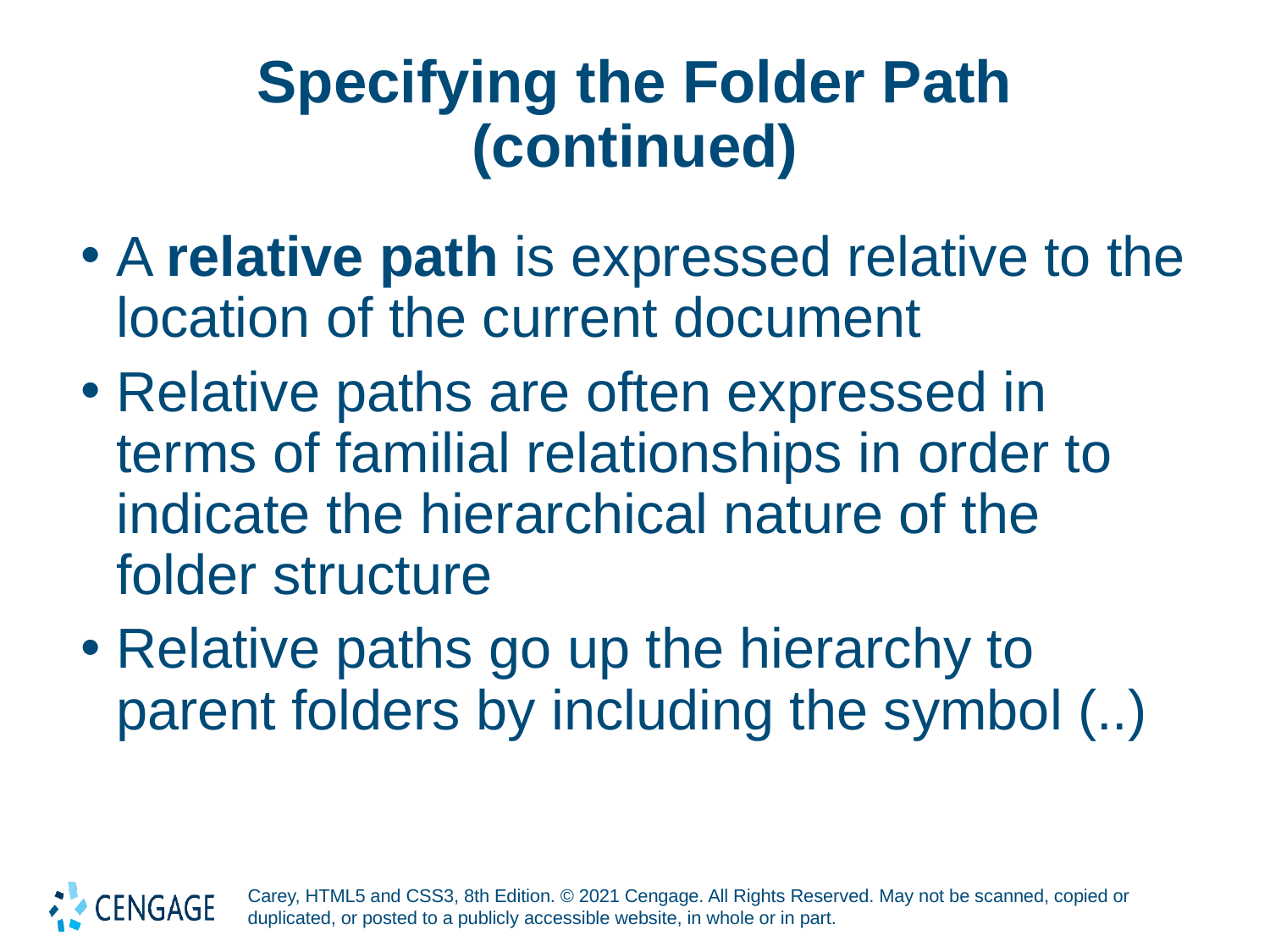

# Specifying the Folder Path (continued)
A relative path is expressed relative to the location of the current document
Relative paths are often expressed in terms of familial relationships in order to indicate the hierarchical nature of the folder structure
Relative paths go up the hierarchy to parent folders by including the symbol (..)